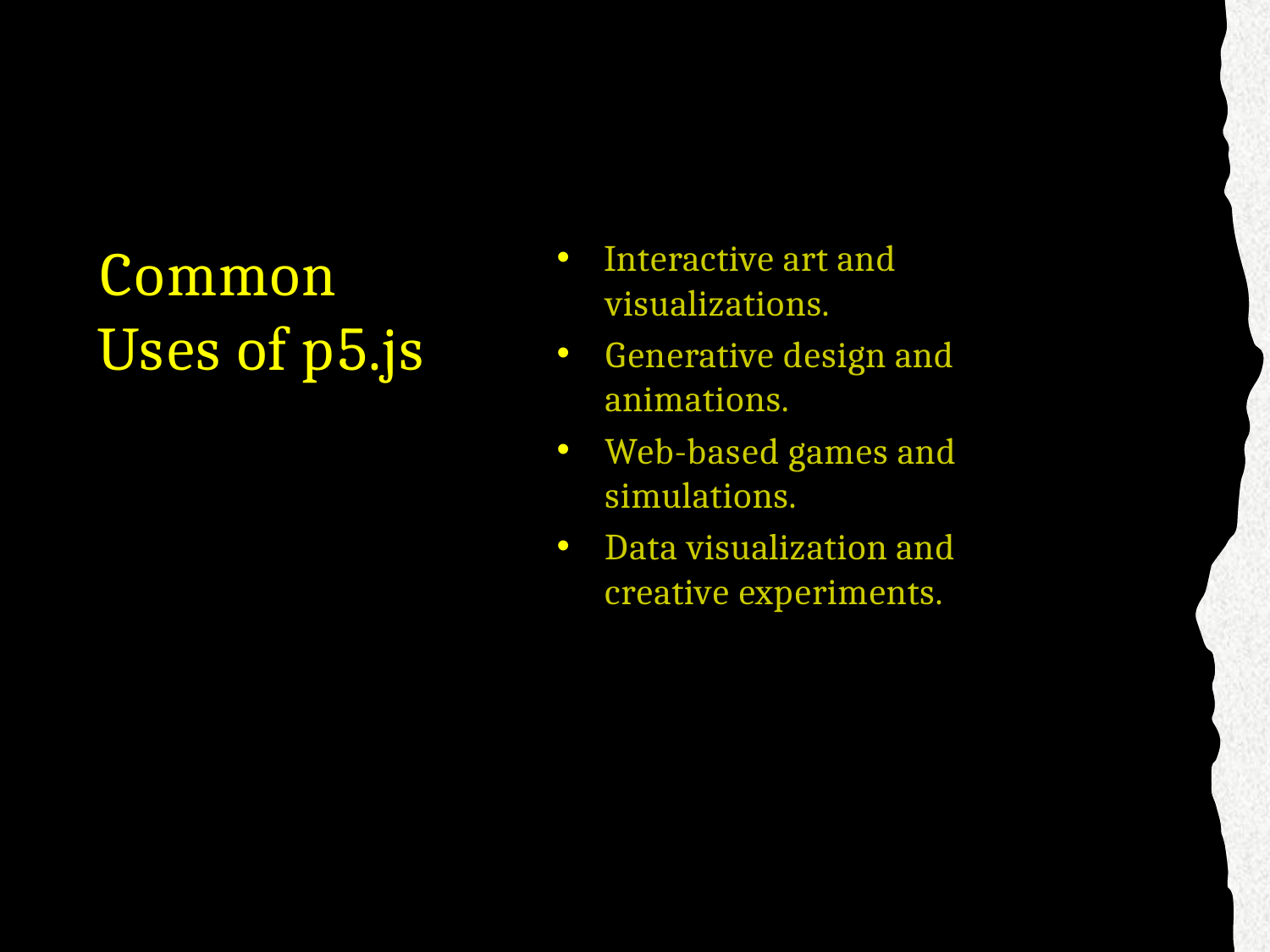

# Common Uses of p5.js
Interactive art and visualizations.
Generative design and animations.
Web-based games and simulations.
Data visualization and creative experiments.